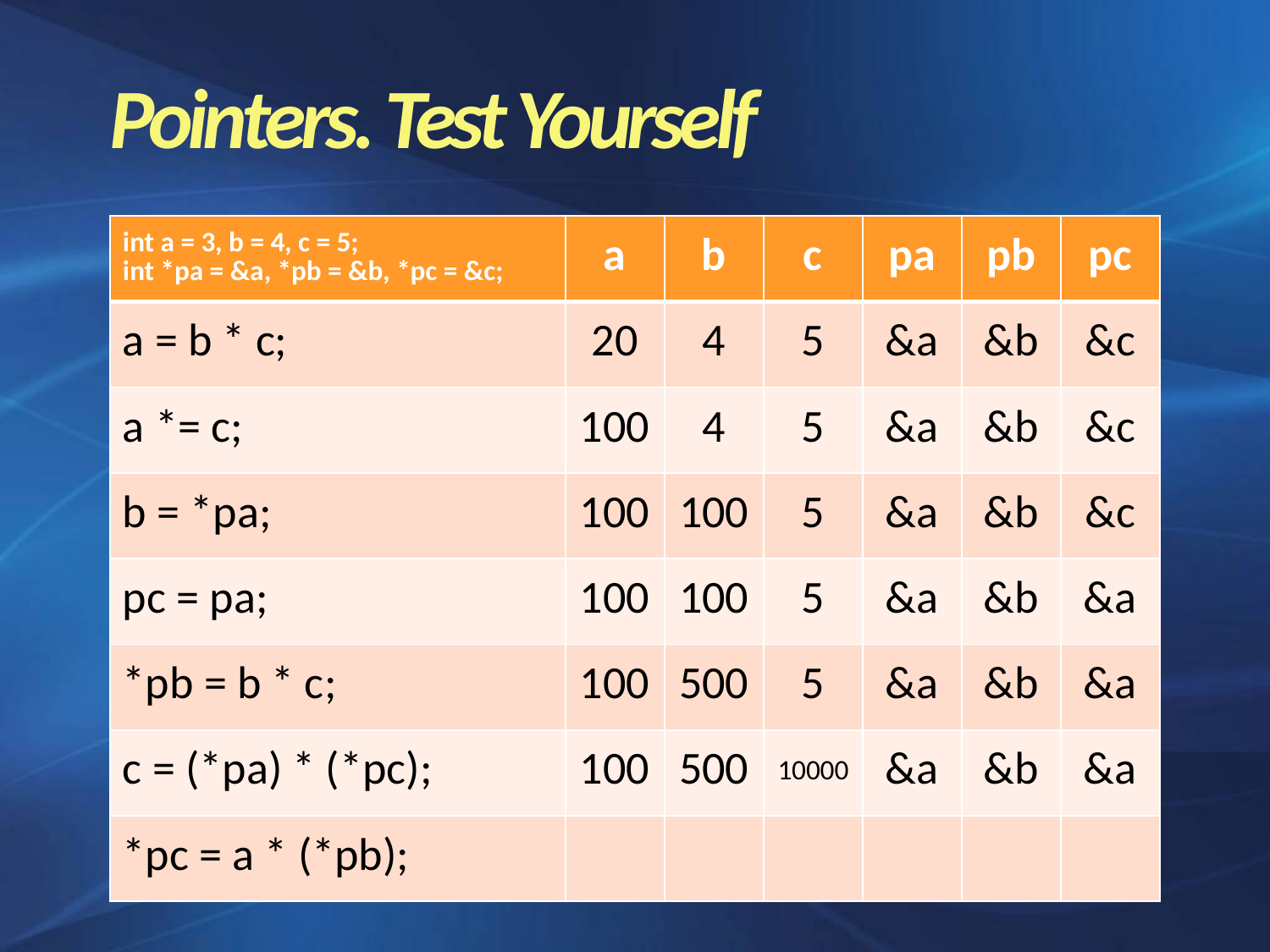

Pointers. Test Yourself
| int a = 3, b = 4, c = 5; int \*pa = &a, \*pb = &b, \*pc = &c; | a | b | c | pa | pb | pc |
| --- | --- | --- | --- | --- | --- | --- |
| a = b \* c; | 20 | 4 | 5 | &a | &b | &c |
| a \*= c; | 100 | 4 | 5 | &a | &b | &c |
| b = \*pa; | 100 | 100 | 5 | &a | &b | &c |
| pc = pa; | 100 | 100 | 5 | &a | &b | &a |
| \*pb = b \* c; | 100 | 500 | 5 | &a | &b | &a |
| c = (\*pa) \* (\*pc); | 100 | 500 | 10000 | &a | &b | &a |
| \*pc = a \* (\*pb); |  |  |  |  |  |  |